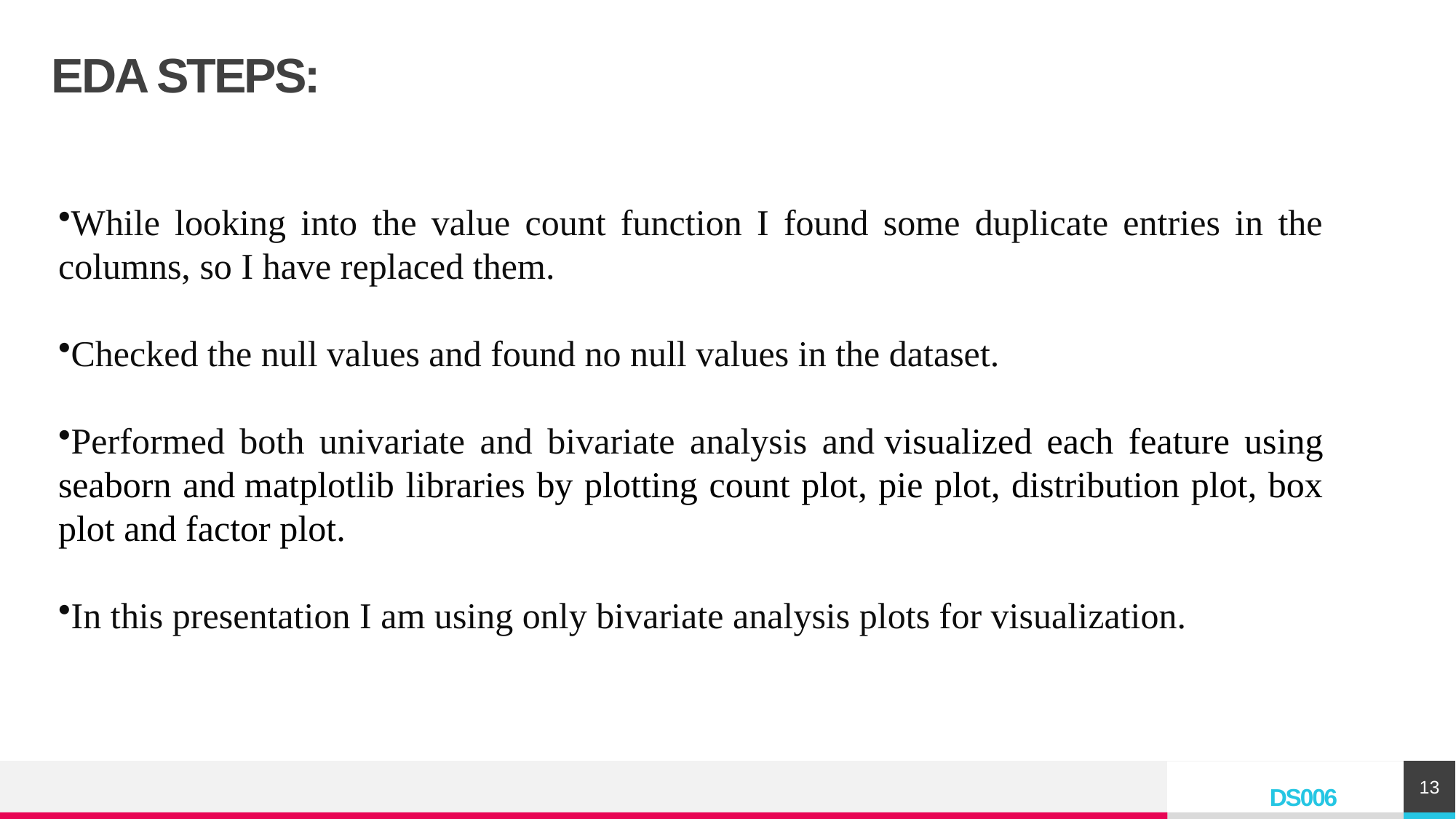

# EDA STEPS:

While looking into the value count function I found some duplicate entries in the columns, so I have replaced them.​

Checked the null values and found no null values in the dataset.​

Performed both univariate and bivariate analysis and visualized each feature using seaborn and matplotlib libraries by plotting count plot, pie plot, distribution plot, box plot and factor plot.​

In this presentation I am using only bivariate analysis plots for visualization.​

13
 
DS006